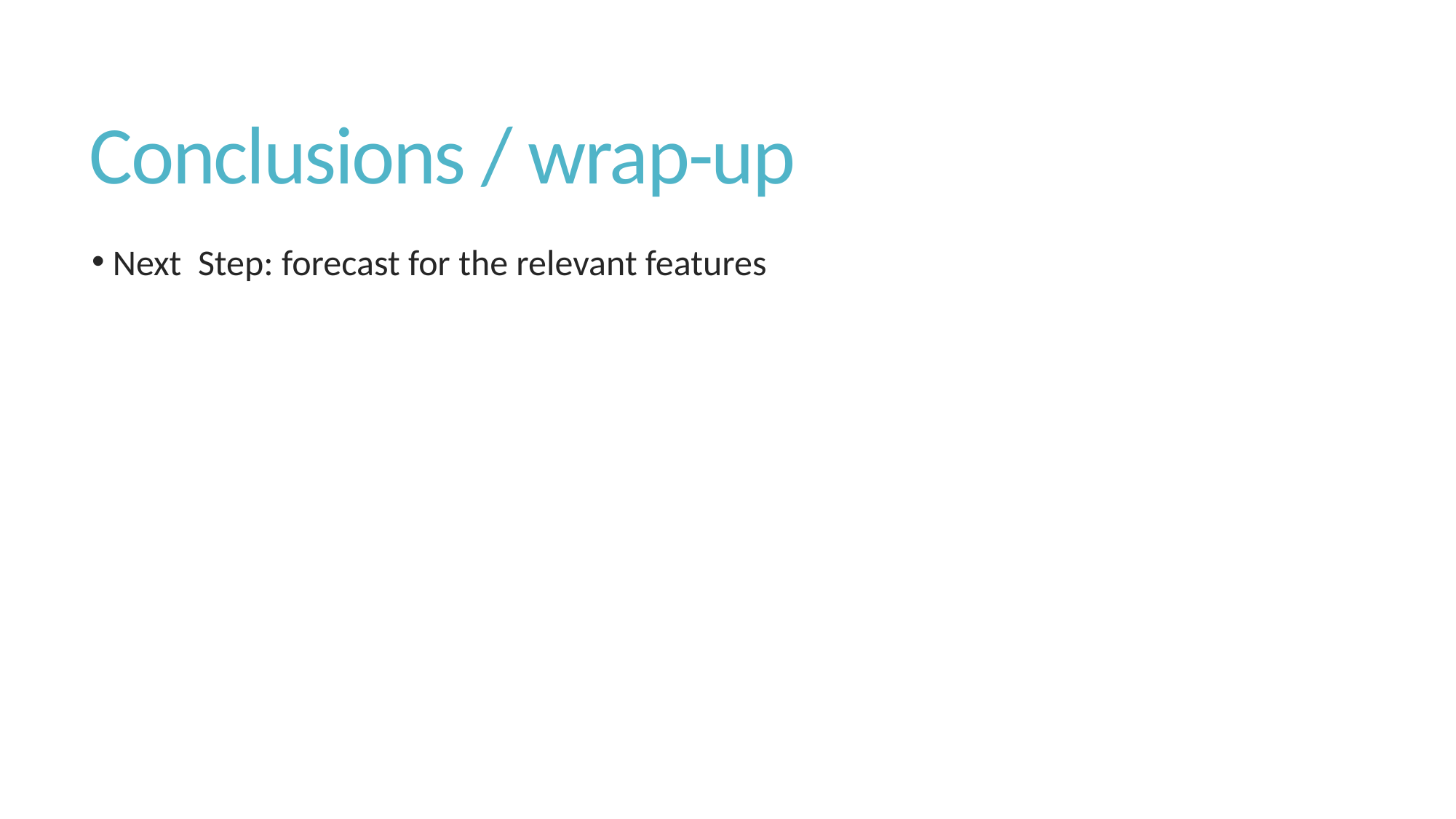

# Conclusions / wrap-up
 Next  Step: forecast for the relevant features